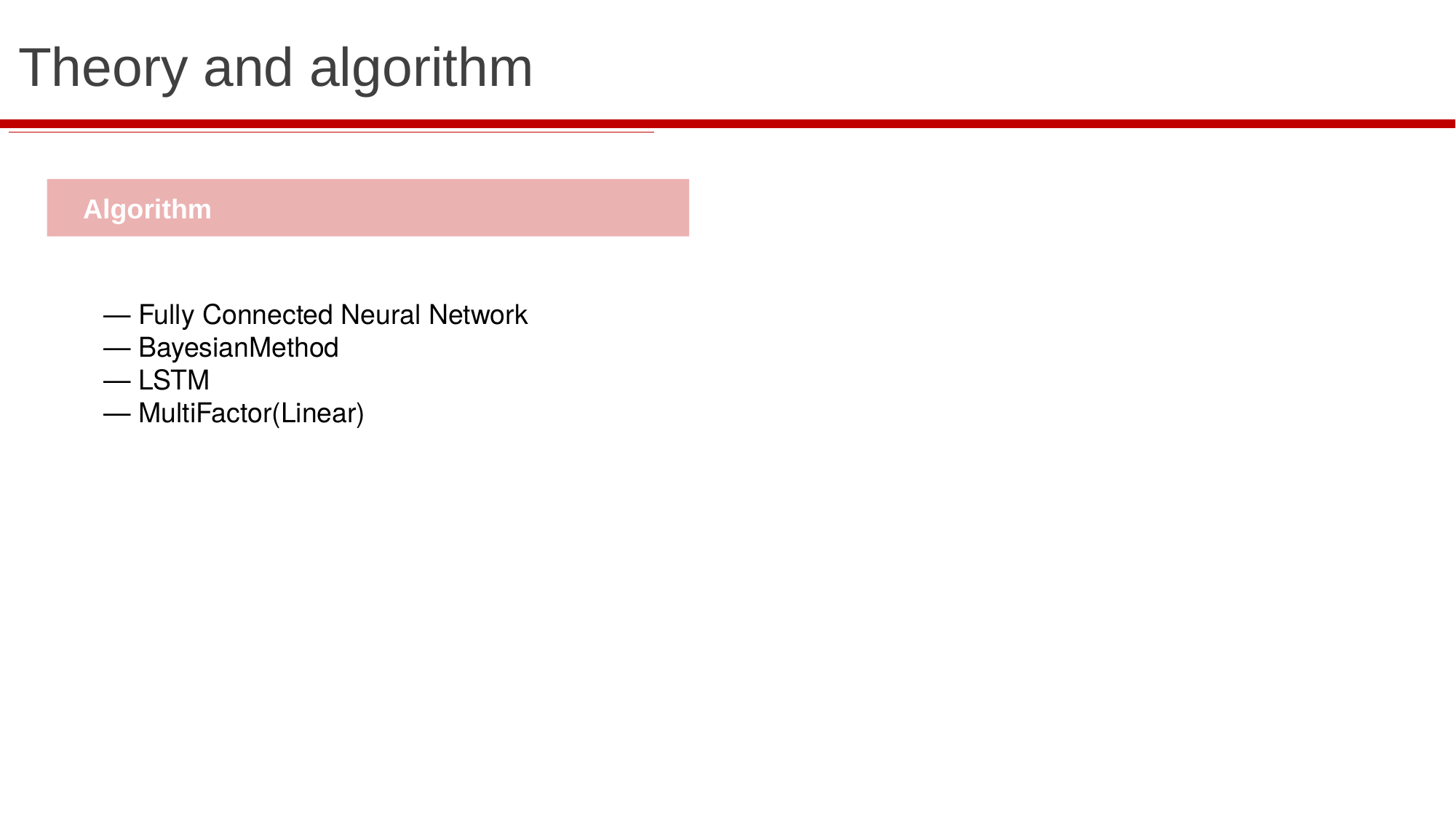

Theory and algorithm

    Algorithm
— Fully Connected Neural Network
— BayesianMethod
— LSTM
— MultiFactor(Linear)